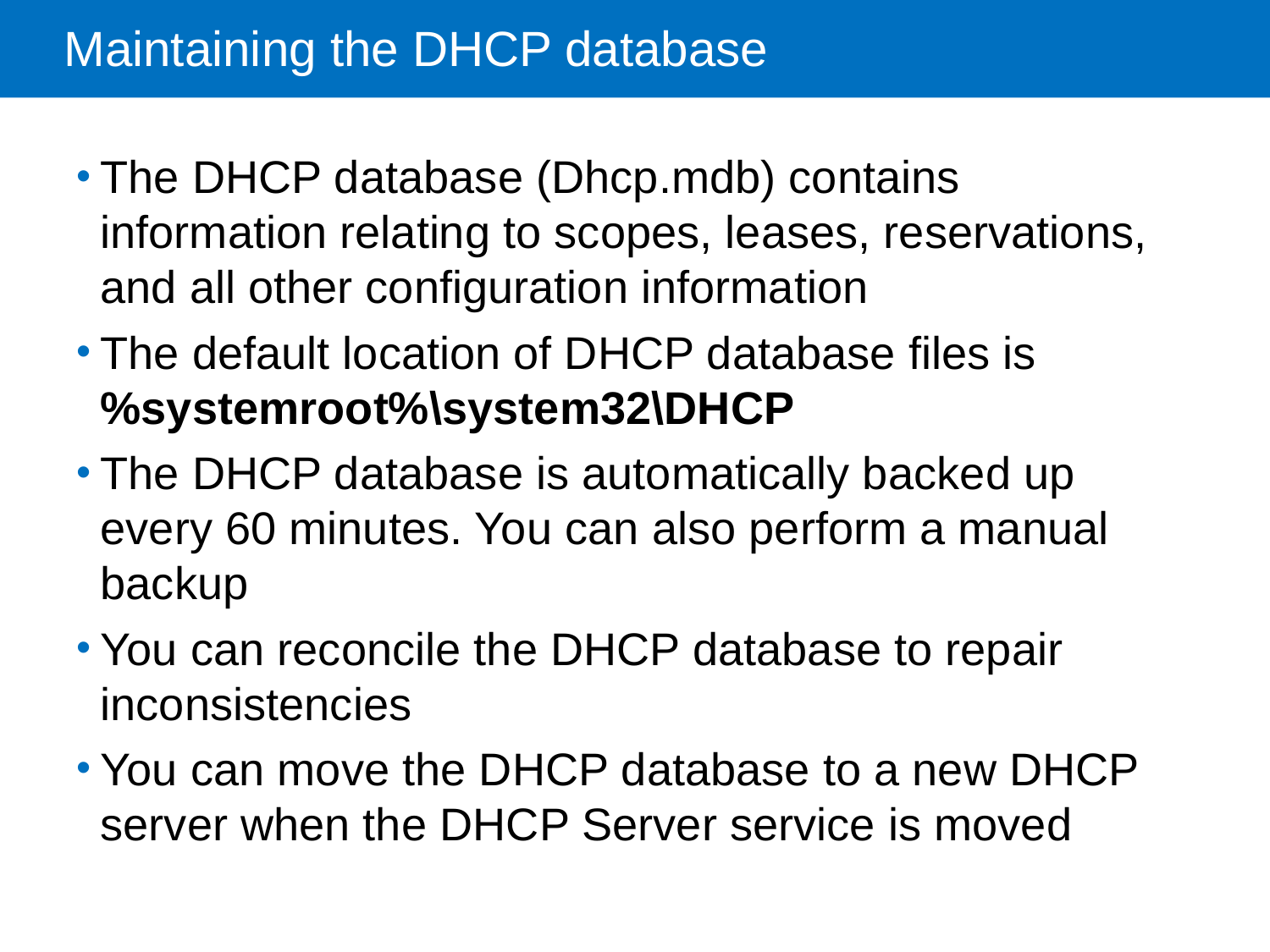

# Maintaining the DHCP database
The DHCP database (Dhcp.mdb) contains information relating to scopes, leases, reservations, and all other configuration information
The default location of DHCP database files is %systemroot%\system32\DHCP
The DHCP database is automatically backed up every 60 minutes. You can also perform a manual backup
You can reconcile the DHCP database to repair inconsistencies
You can move the DHCP database to a new DHCP server when the DHCP Server service is moved